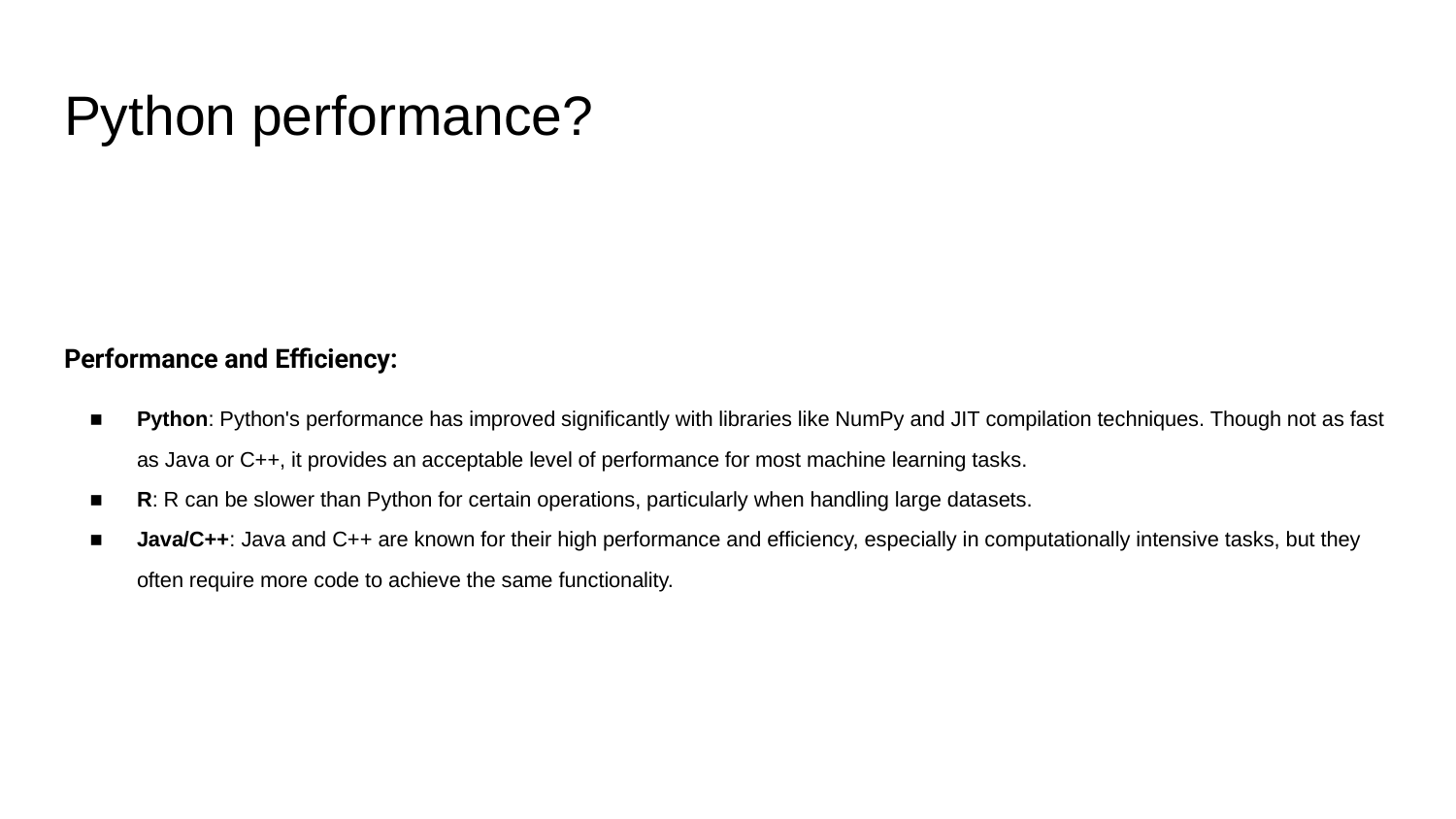

# Python performance?

Performance and Efficiency:
Python: Python's performance has improved significantly with libraries like NumPy and JIT compilation techniques. Though not as fast as Java or C++, it provides an acceptable level of performance for most machine learning tasks.
R: R can be slower than Python for certain operations, particularly when handling large datasets.
Java/C++: Java and C++ are known for their high performance and efficiency, especially in computationally intensive tasks, but they often require more code to achieve the same functionality.